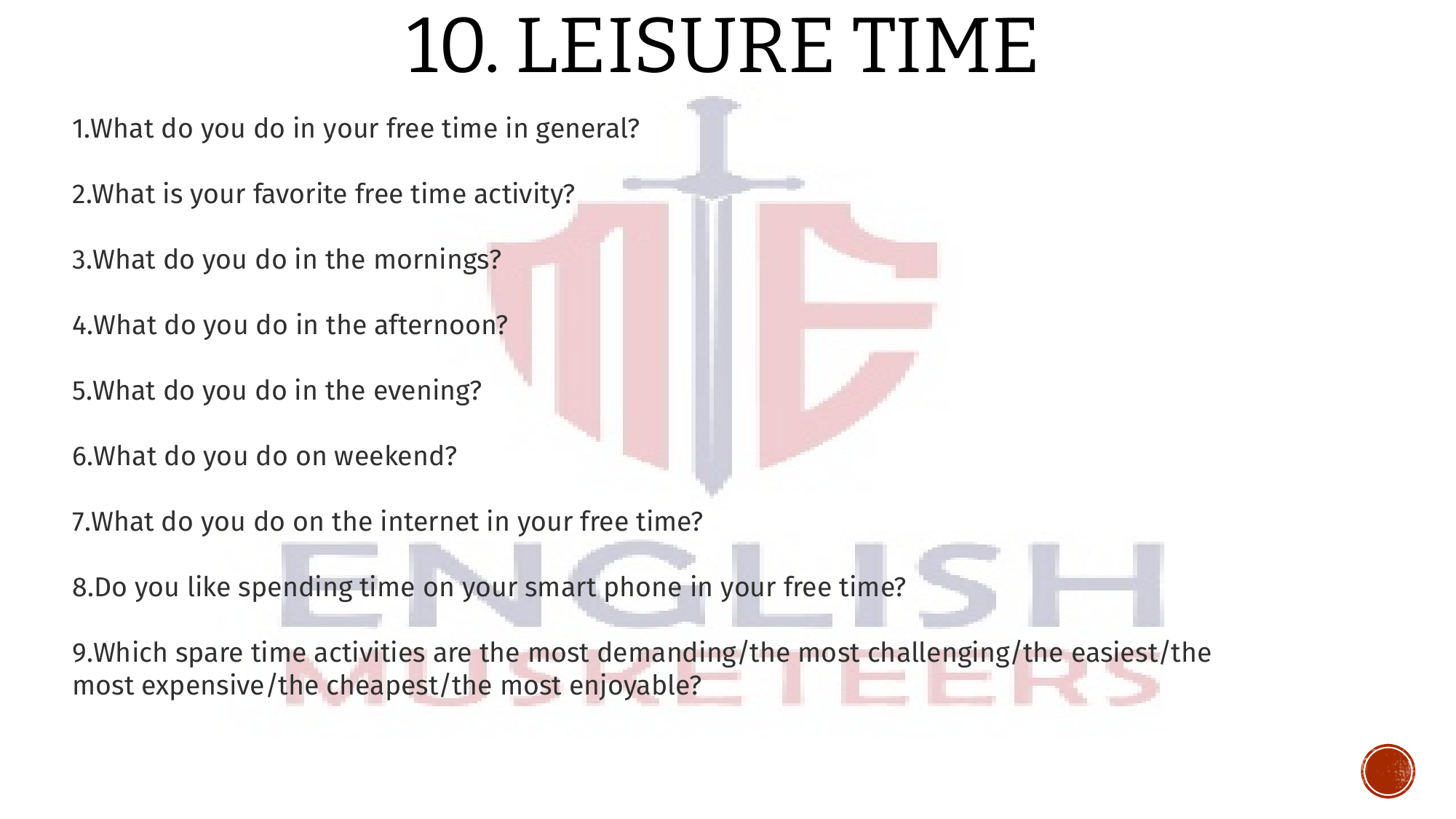

# 10. Leisure Time

What do you do in your free time in general?

What is your favorite free time activity?

What do you do in the mornings?

What do you do in the afternoon?

What do you do in the evening?

What do you do on weekend?

What do you do on the internet in your free time?

Do you like spending time on your smart phone in your free time?

Which spare time activities are the most demanding/the most challenging/the easiest/the most expensive/the cheapest/the most enjoyable?